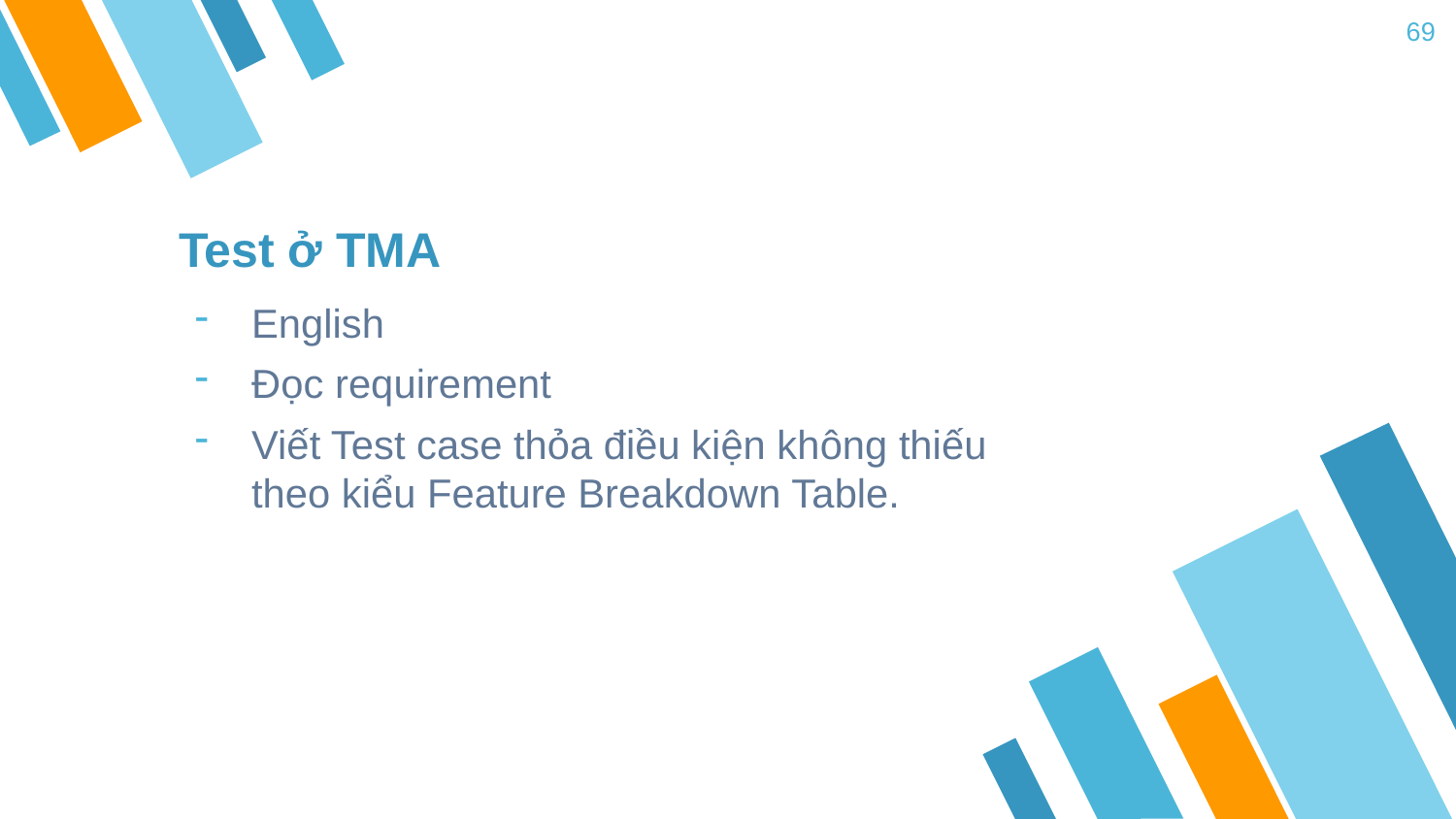

69
# Test ở TMA
English
Đọc requirement
Viết Test case thỏa điều kiện không thiếu theo kiểu Feature Breakdown Table.